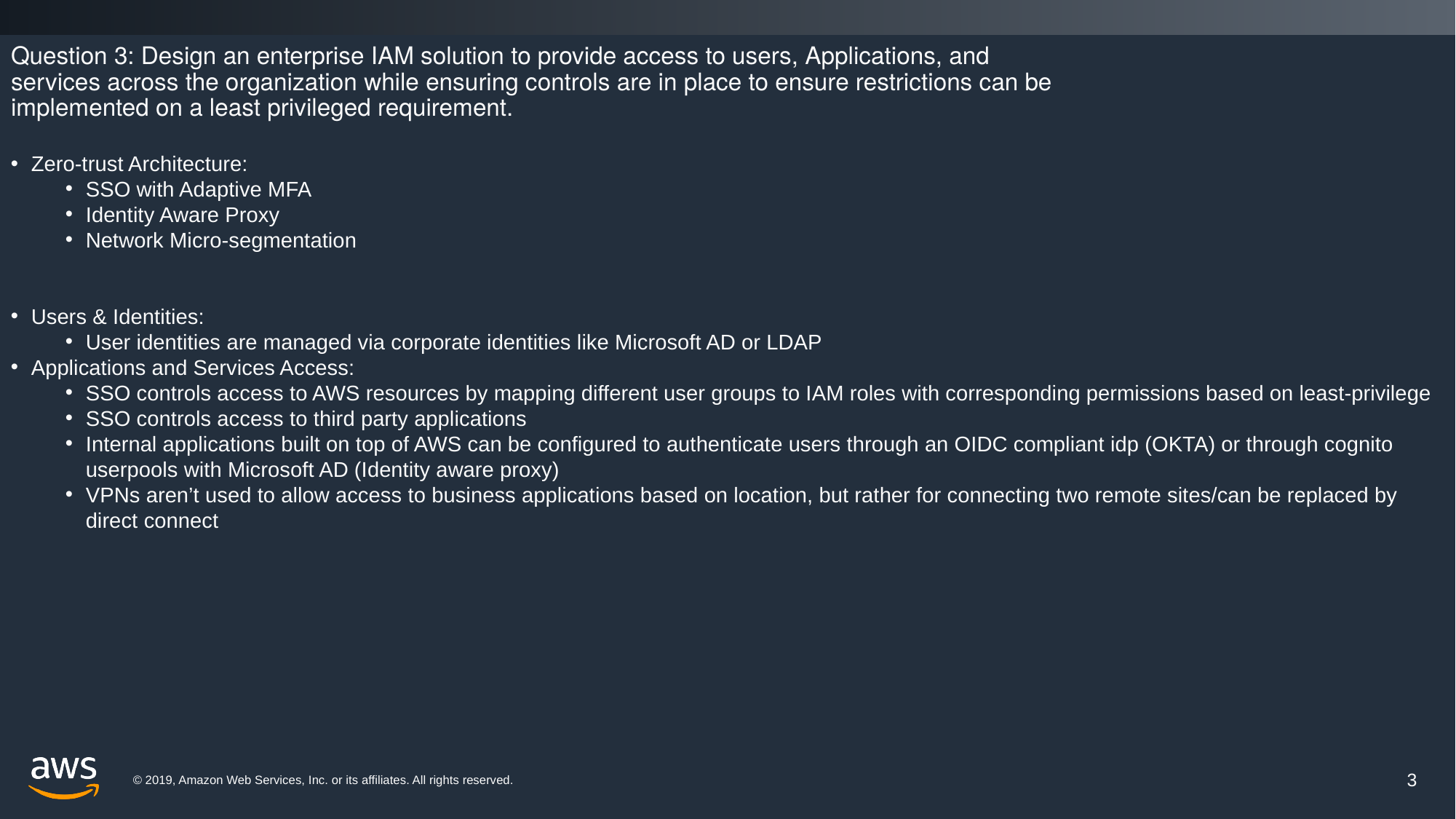

Question 3: Design an enterprise IAM solution to provide access to users, Applications, and
services across the organization while ensuring controls are in place to ensure restrictions can be
implemented on a least privileged requirement.
Zero-trust Architecture:
SSO with Adaptive MFA
Identity Aware Proxy
Network Micro-segmentation

Users & Identities:
User identities are managed via corporate identities like Microsoft AD or LDAP
Applications and Services Access:
SSO controls access to AWS resources by mapping different user groups to IAM roles with corresponding permissions based on least-privilege
SSO controls access to third party applications
Internal applications built on top of AWS can be configured to authenticate users through an OIDC compliant idp (OKTA) or through cognito userpools with Microsoft AD (Identity aware proxy)
VPNs aren’t used to allow access to business applications based on location, but rather for connecting two remote sites/can be replaced by direct connect
3